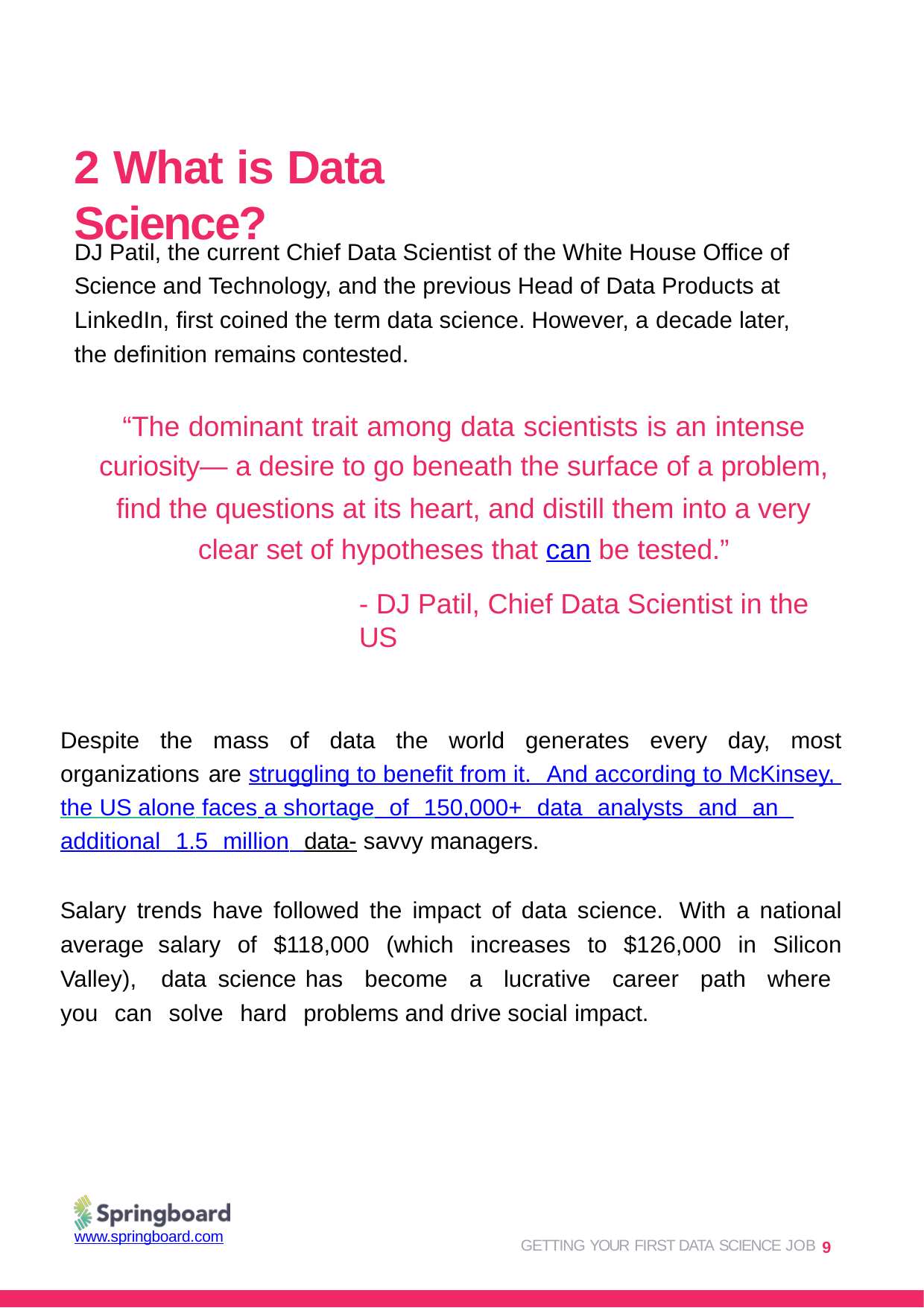

# 2 What is Data Science?
DJ Patil, the current Chief Data Scientist of the White House Office of Science and Technology, and the previous Head of Data Products at LinkedIn, first coined the term data science. However, a decade later, the definition remains contested.

“The dominant trait among data scientists is an intense curiosity— a desire to go beneath the surface of a problem,
find the questions at its heart, and distill them into a very clear set of hypotheses that can be tested.”
- DJ Patil, Chief Data Scientist in the US

Despite the mass of data the world generates every day, most organizations are struggling to benefit from it.  And according to McKinsey, the US alone faces a shortage  of  150,000+  data  analysts  and  an  additional  1.5  million  data- savvy managers.

Salary trends have followed the impact of data science. With a national average salary of $118,000 (which increases to $126,000 in Silicon Valley),  data science has  become  a  lucrative  career  path  where  you  can  solve  hard  problems and drive social impact.
GETTING YOUR FIRST DATA SCIENCE JOB 9
www.springboard.com